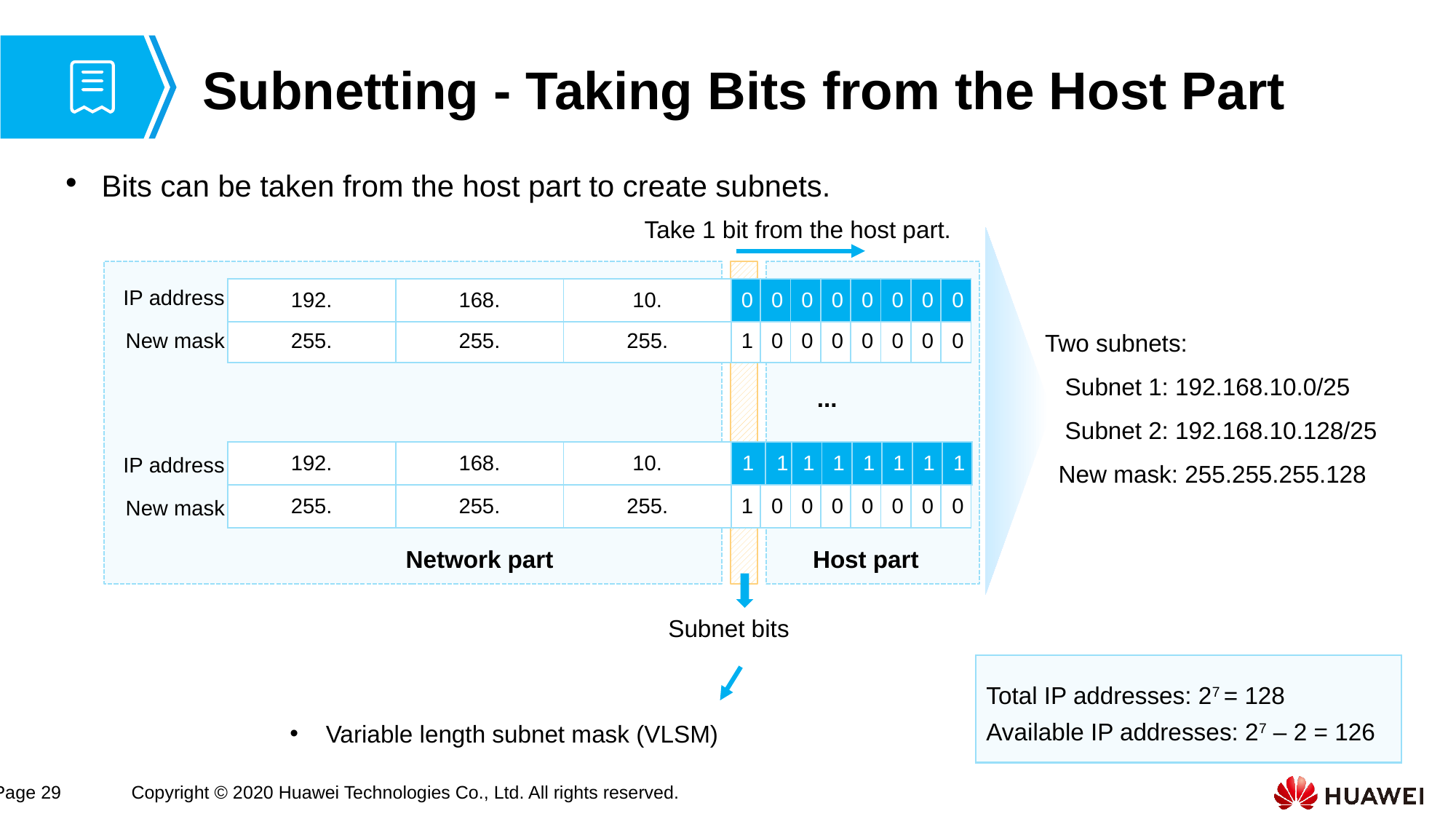

# Subnetting - Taking Bits from the Host Part
Bits can be taken from the host part to create subnets.
Take 1 bit from the host part.

IP address
| 0 | 0 | 0 | 0 | 0 | 0 | 0 | 0 |
| --- | --- | --- | --- | --- | --- | --- | --- |
| 192. | 168. | 10. |
| --- | --- | --- |
Two subnets:
   Subnet 1: 192.168.10.0/25
   Subnet 2: 192.168.10.128/25
  New mask: 255.255.255.128
| 1 | 0 | 0 | 0 | 0 | 0 | 0 | 0 |
| --- | --- | --- | --- | --- | --- | --- | --- |
| 255. | 255. | 255. |
| --- | --- | --- |
New mask
...

| 1 | 1 | 1 | 1 | 1 | 1 | 1 | 1 |
| --- | --- | --- | --- | --- | --- | --- | --- |
| 192. | 168. | 10. |
| --- | --- | --- |
IP address
| 1 | 0 | 0 | 0 | 0 | 0 | 0 | 0 |
| --- | --- | --- | --- | --- | --- | --- | --- |
| 255. | 255. | 255. |
| --- | --- | --- |
New mask
Network part
Host part

Subnet bits
Total IP addresses: 27 = 128
Available IP addresses: 27 – 2 = 126
Variable length subnet mask (VLSM)